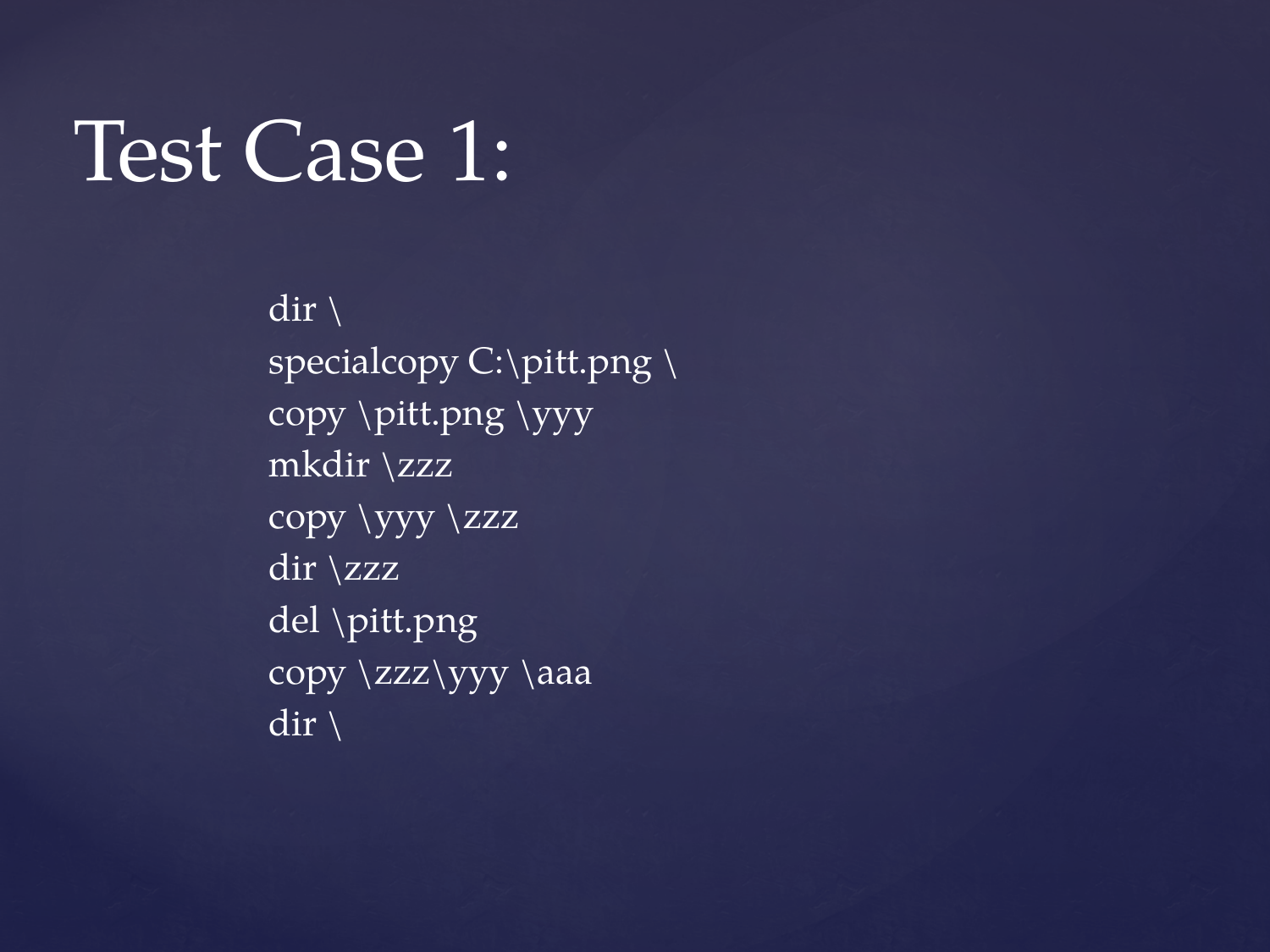

# Test Case 1:
dir \
specialcopy C:\pitt.png \
copy \pitt.png \yyy
mkdir \zzz
copy \yyy \zzz
dir \zzz
del \pitt.png
copy \zzz\yyy \aaa
dir \